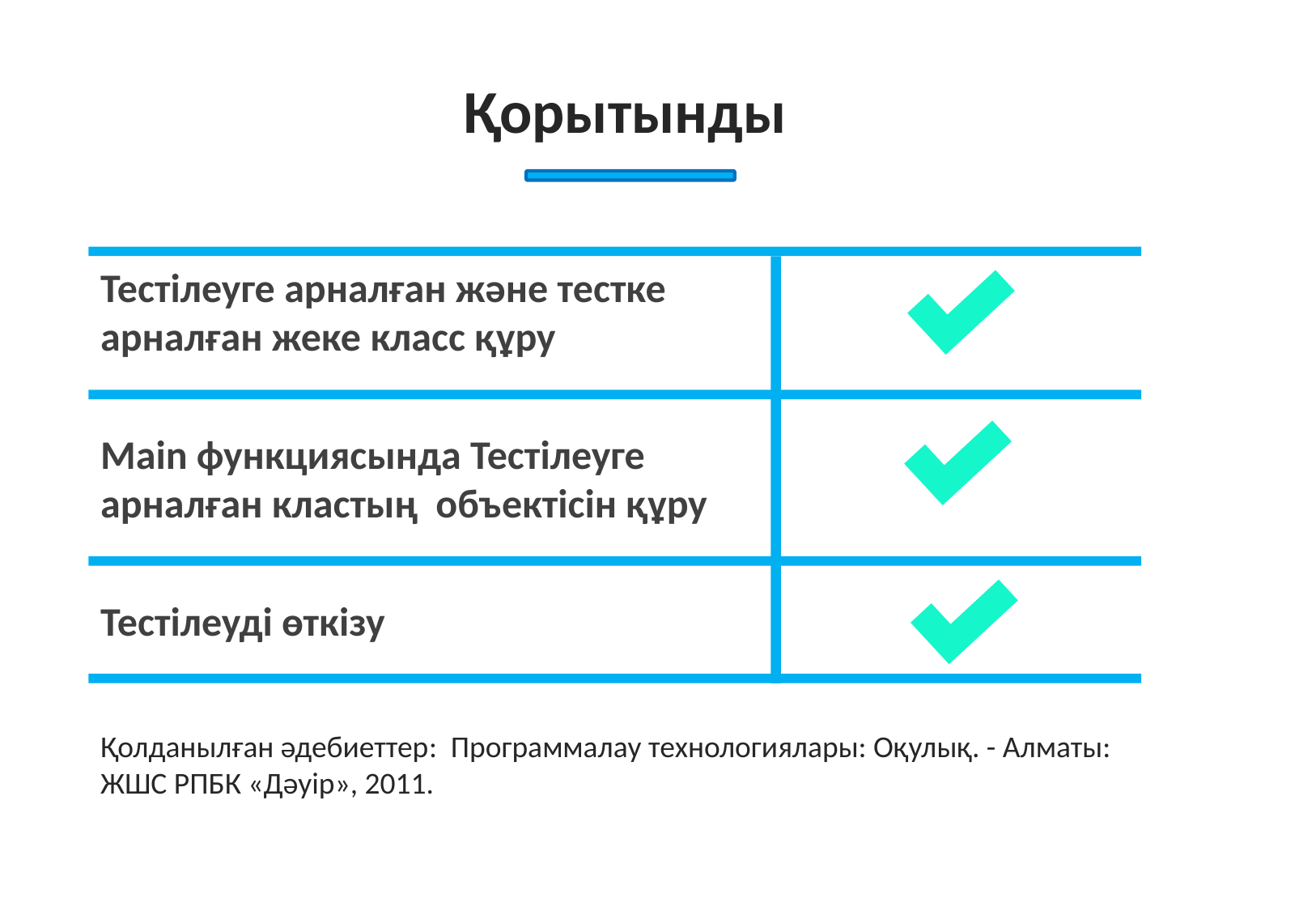

Қорытынды

Тестілеуге арналған және тестке арналған жеке класс құру

Main функциясында Тестілеуге арналған кластың  объектісін құру

Тестілеуді өткізу

Қолданылған әдебиеттер:  Программалау технологиялары: Оқулық. - Алматы: ЖШС РПБК «Дәуір», 2011.